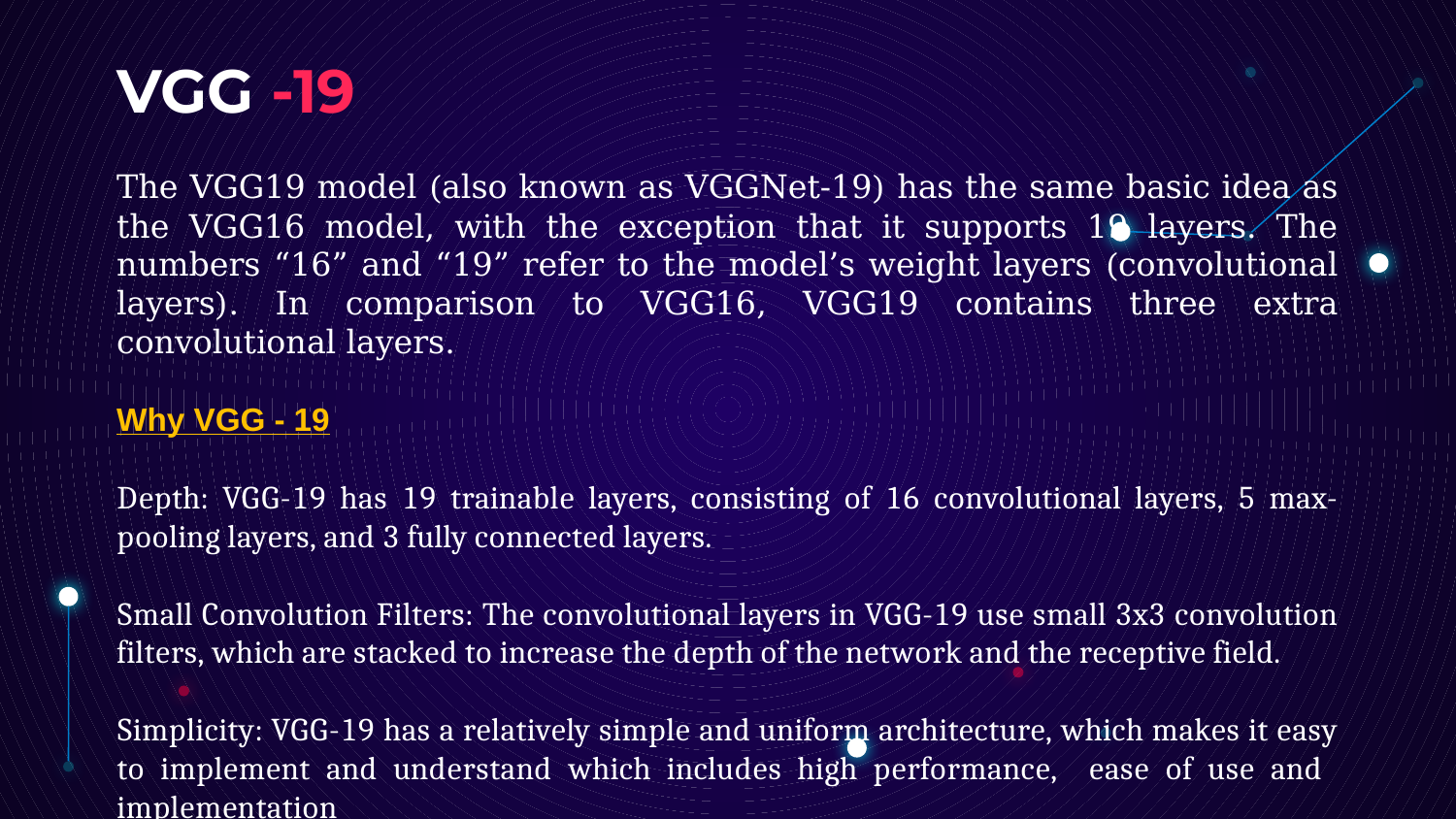

# VGG -19

The VGG19 model (also known as VGGNet-19) has the same basic idea as the VGG16 model, with the exception that it supports 19 layers. The numbers “16” and “19” refer to the model’s weight layers (convolutional layers). In comparison to VGG16, VGG19 contains three extra convolutional layers.

Why VGG - 19

Depth: VGG-19 has 19 trainable layers, consisting of 16 convolutional layers, 5 max-pooling layers, and 3 fully connected layers.

Small Convolution Filters: The convolutional layers in VGG-19 use small 3x3 convolution filters, which are stacked to increase the depth of the network and the receptive field.

Simplicity: VGG-19 has a relatively simple and uniform architecture, which makes it easy to implement and understand which includes high performance,  ease of use and  implementation